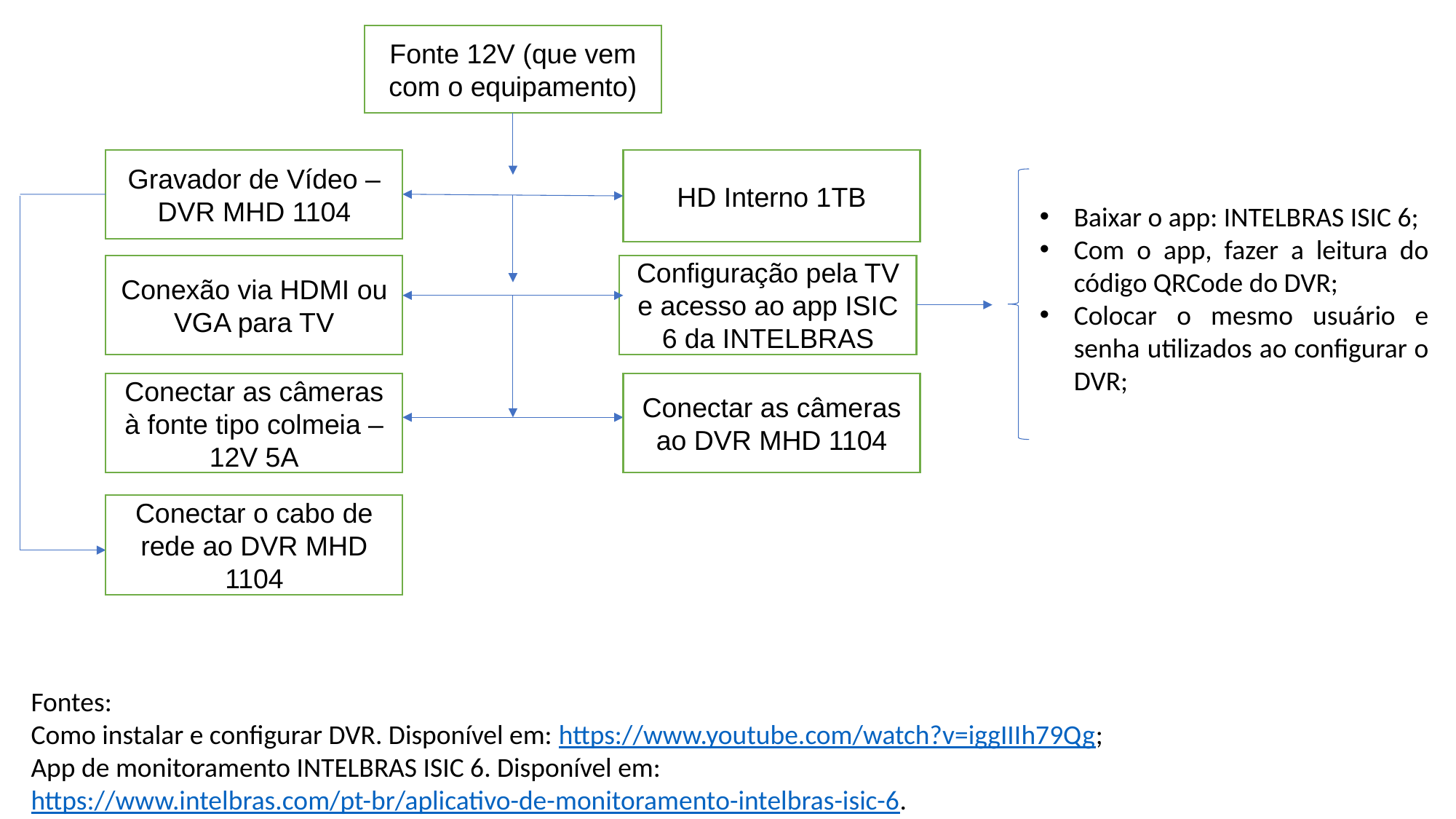

Fonte 12V (que vem com o equipamento)
Gravador de Vídeo – DVR MHD 1104
HD Interno 1TB

Baixar o app: INTELBRAS ISIC 6;
Com o app, fazer a leitura do código QRCode do DVR;
Colocar o mesmo usuário e senha utilizados ao configurar o DVR;

Configuração pela TV e acesso ao app ISIC 6 da INTELBRAS
Conexão via HDMI ou VGA para TV
Conectar as câmeras à fonte tipo colmeia – 12V 5A
Conectar as câmeras ao DVR MHD 1104
Conectar o cabo de rede ao DVR MHD 1104
Fontes:
Como instalar e configurar DVR. Disponível em: https://www.youtube.com/watch?v=iggIIIh79Qg;
App de monitoramento INTELBRAS ISIC 6. Disponível em: https://www.intelbras.com/pt-br/aplicativo-de-monitoramento-intelbras-isic-6.